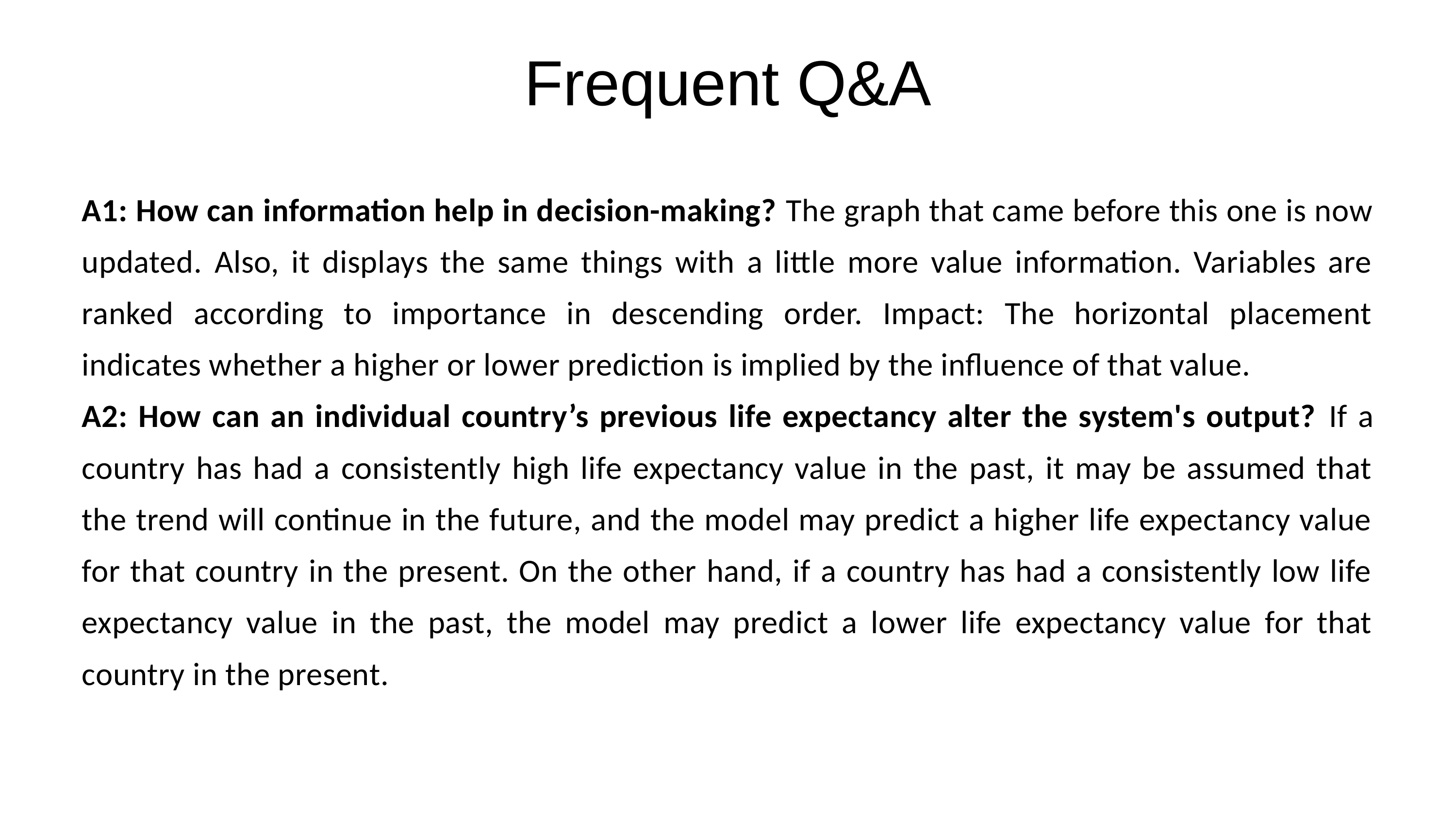

Frequent Q&A
A1: How can information help in decision-making? The graph that came before this one is now updated. Also, it displays the same things with a little more value information. Variables are ranked according to importance in descending order. Impact: The horizontal placement indicates whether a higher or lower prediction is implied by the influence of that value.
A2: How can an individual country’s previous life expectancy alter the system's output? If a country has had a consistently high life expectancy value in the past, it may be assumed that the trend will continue in the future, and the model may predict a higher life expectancy value for that country in the present. On the other hand, if a country has had a consistently low life expectancy value in the past, the model may predict a lower life expectancy value for that country in the present.